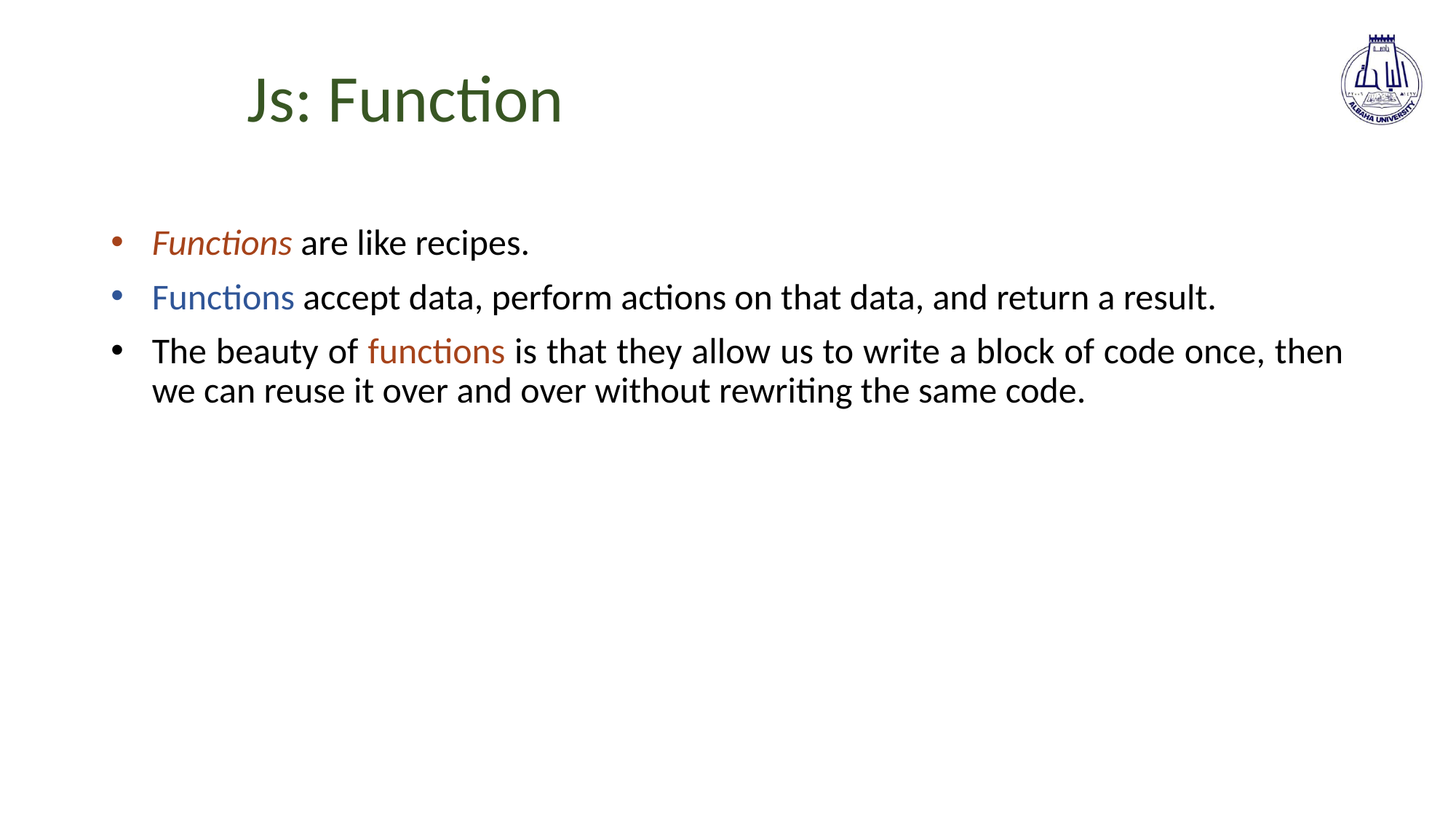

# Js: Function
Functions are like recipes.
Functions accept data, perform actions on that data, and return a result.
The beauty of functions is that they allow us to write a block of code once, then we can reuse it over and over without rewriting the same code.